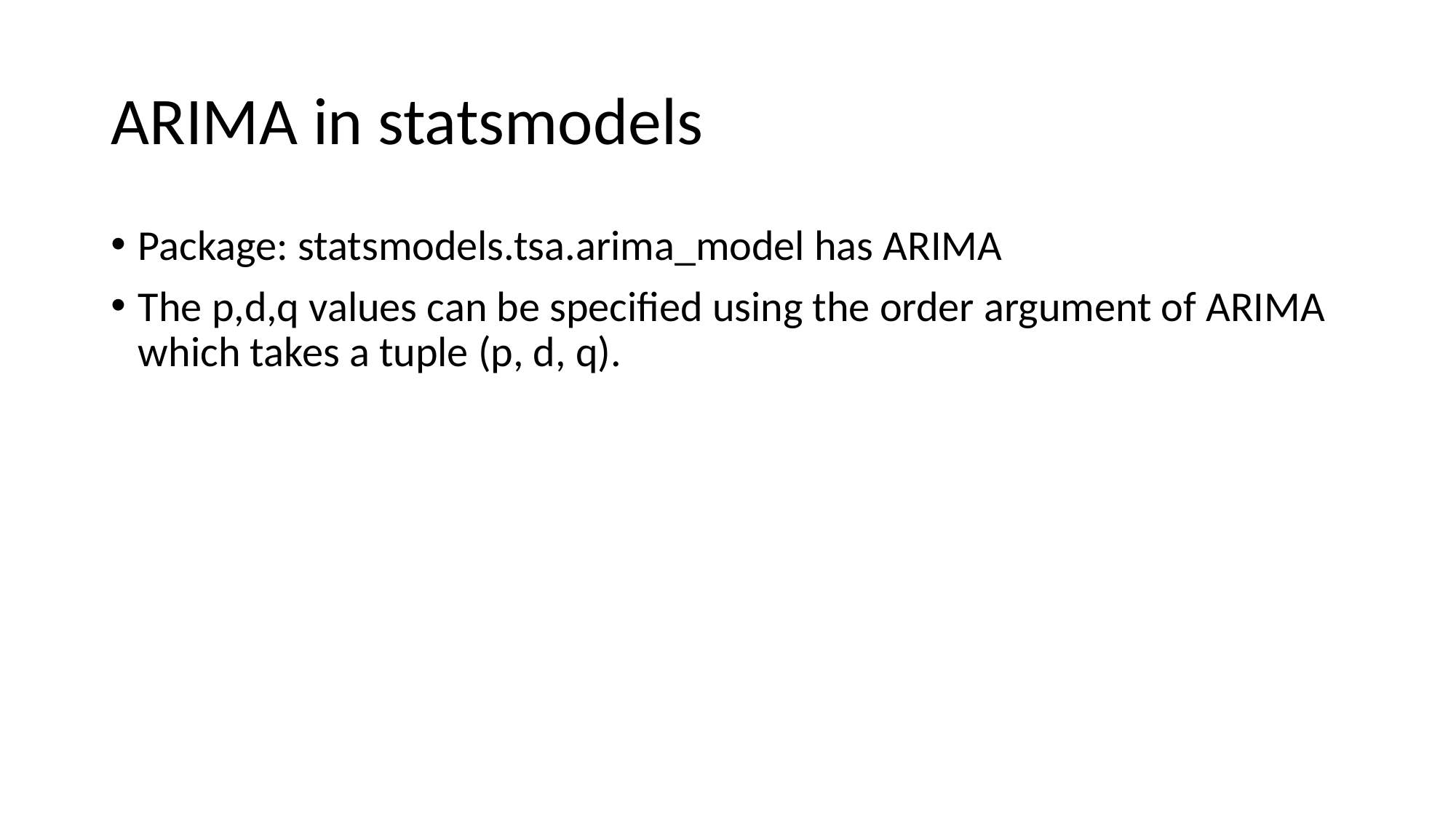

# ARIMA in statsmodels
Package: statsmodels.tsa.arima_model has ARIMA
The p,d,q values can be specified using the order argument of ARIMA which takes a tuple (p, d, q).